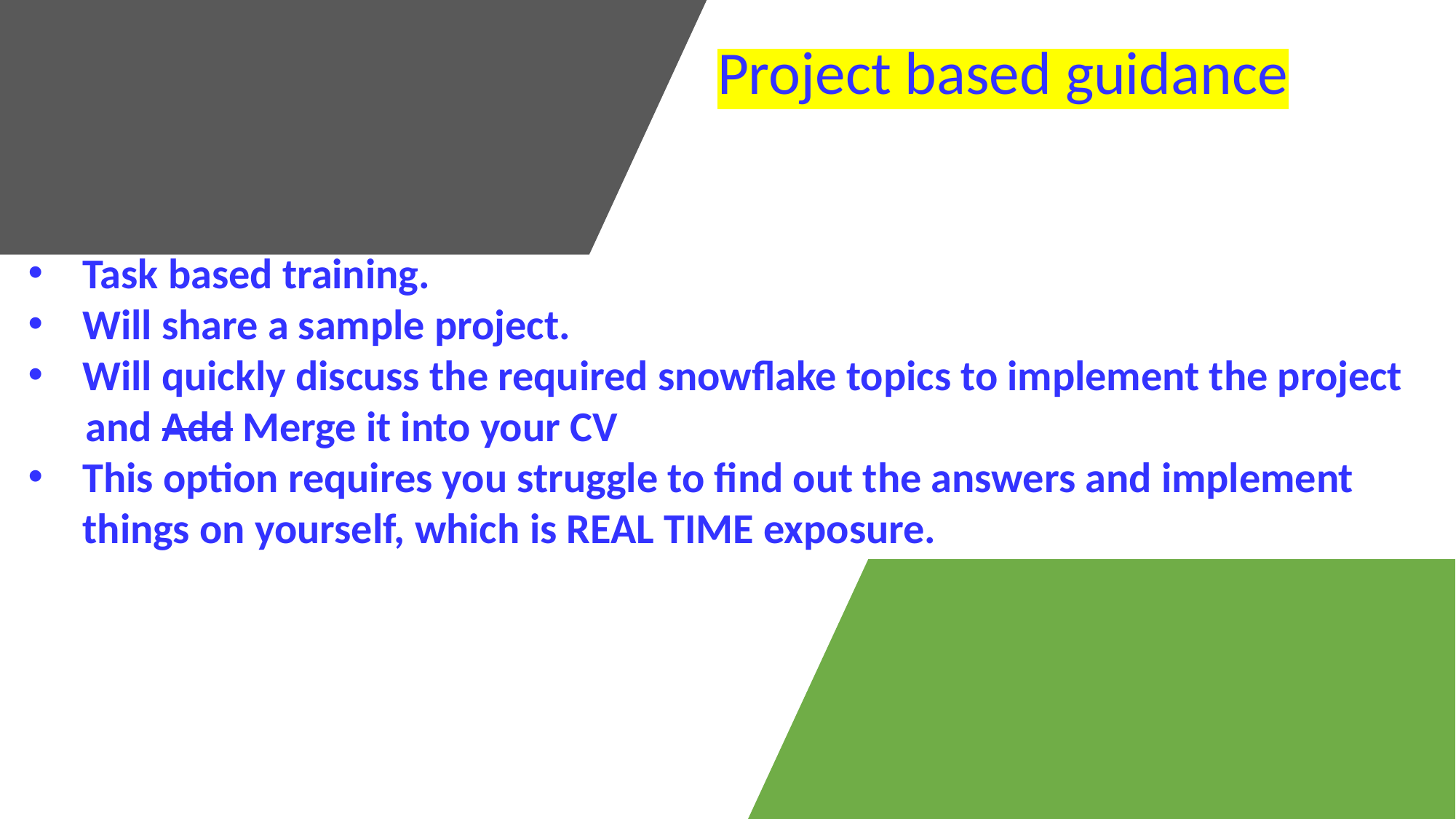

Project based guidance
Task based training.
Will share a sample project.
Will quickly discuss the required snowflake topics to implement the project
      and Add Merge it into your CV
This option requires you struggle to find out the answers and implement things on yourself, which is REAL TIME exposure.